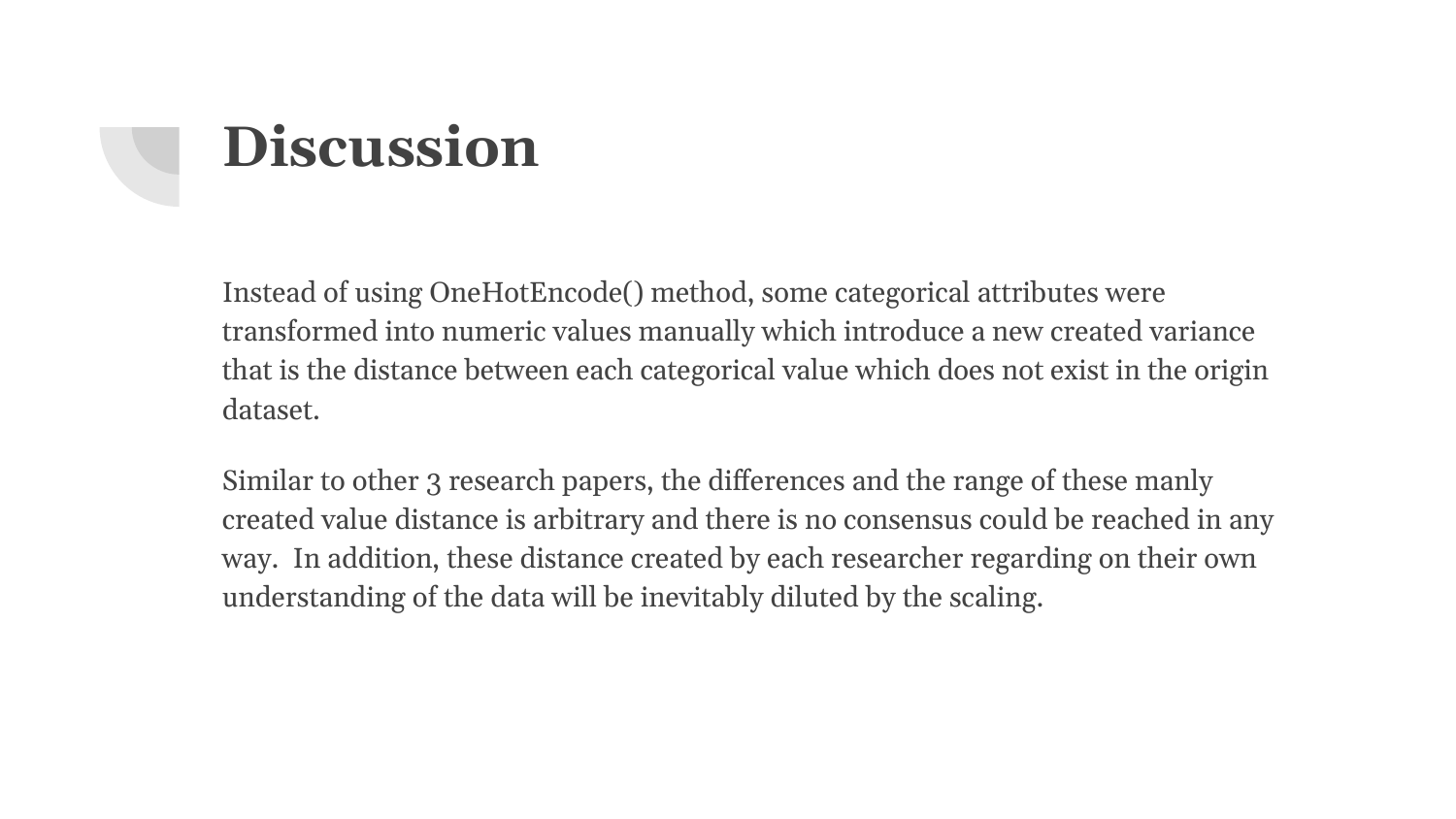

# Discussion
Instead of using OneHotEncode() method, some categorical attributes were transformed into numeric values manually which introduce a new created variance that is the distance between each categorical value which does not exist in the origin dataset.
Similar to other 3 research papers, the differences and the range of these manly created value distance is arbitrary and there is no consensus could be reached in any way.  In addition, these distance created by each researcher regarding on their own understanding of the data will be inevitably diluted by the scaling.